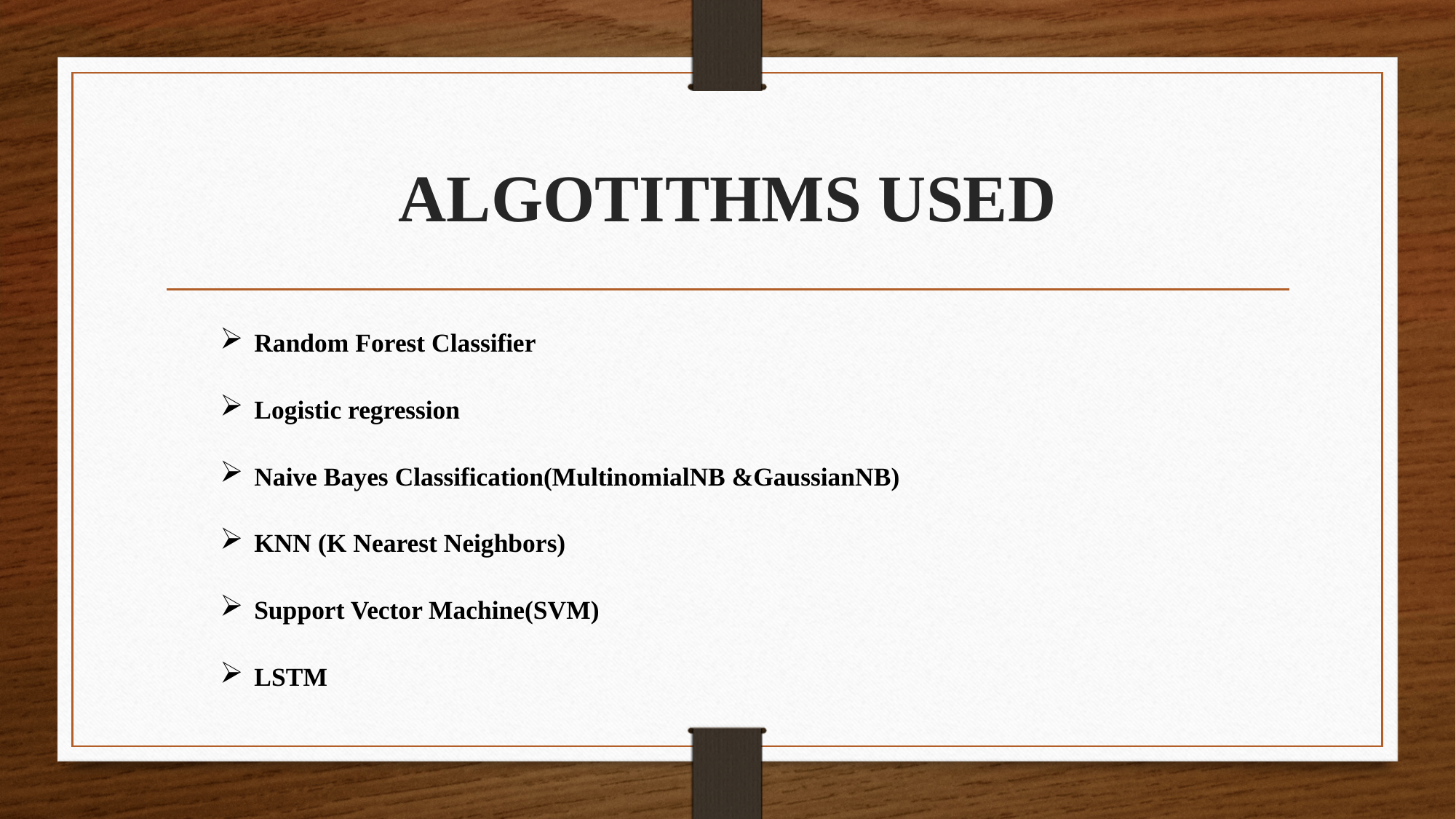

# ALGOTITHMS USED
Random Forest Classifier
Logistic regression
Naive Bayes Classification(MultinomialNB &GaussianNB)
KNN (K Nearest Neighbors)
Support Vector Machine(SVM)
LSTM